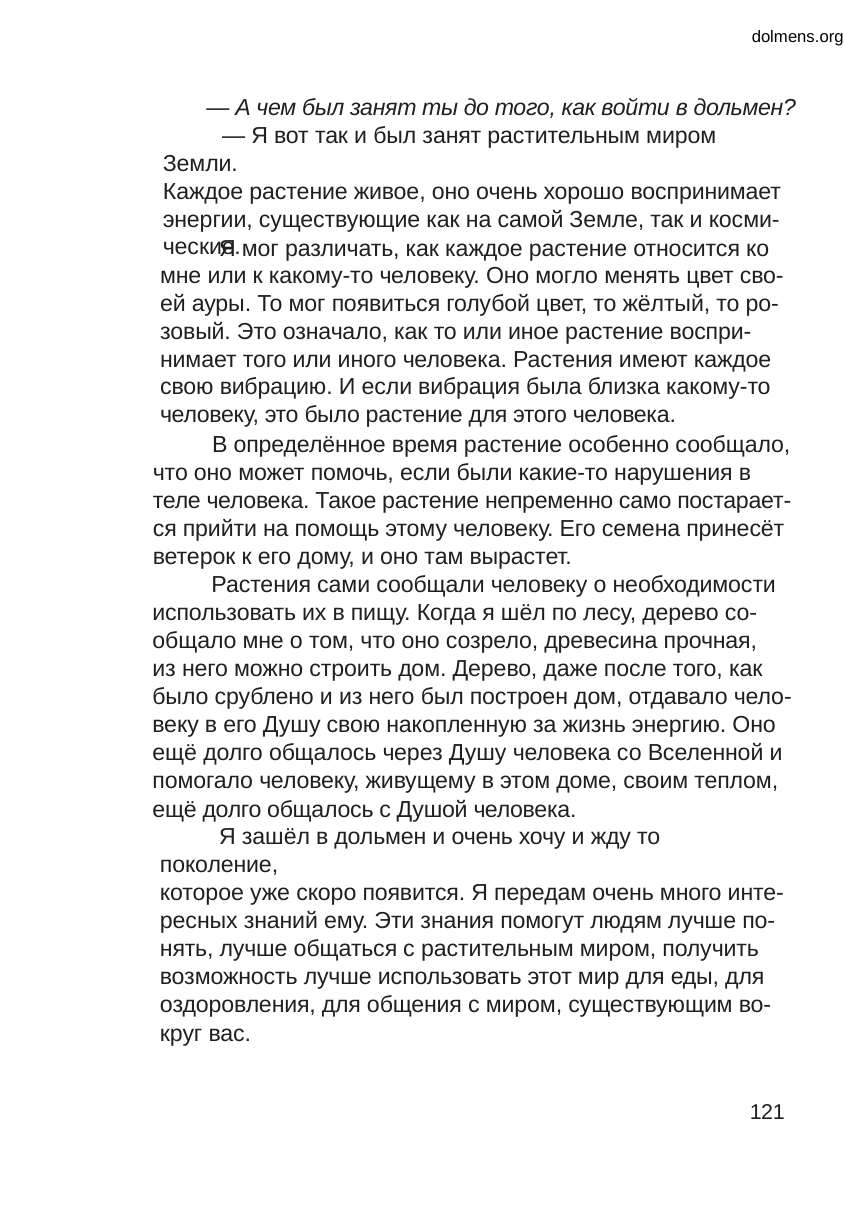

dolmens.org

— А чем был занят ты до того, как войти в дольмен?

— Я вот так и был занят растительным миром Земли.
Каждое растение живое, оно очень хорошо воспринимает
энергии, существующие как на самой Земле, так и косми-
ческие.

Я мог различать, как каждое растение относится ко
мне или к какому-то человеку. Оно могло менять цвет сво-
ей ауры. То мог появиться голубой цвет, то жёлтый, то ро-
зовый. Это означало, как то или иное растение воспри-
нимает того или иного человека. Растения имеют каждое
свою вибрацию. И если вибрация была близка какому-то
человеку, это было растение для этого человека.

В определённое время растение особенно сообщало,
что оно может помочь, если были какие-то нарушения в
теле человека. Такое растение непременно само постарает-
ся прийти на помощь этому человеку. Его семена принесёт
ветерок к его дому, и оно там вырастет.

Растения сами сообщали человеку о необходимости
использовать их в пищу. Когда я шёл по лесу, дерево со-
общало мне о том, что оно созрело, древесина прочная,
из него можно строить дом. Дерево, даже после того, как
было срублено и из него был построен дом, отдавало чело-
веку в его Душу свою накопленную за жизнь энергию. Оно
ещё долго общалось через Душу человека со Вселенной и
помогало человеку, живущему в этом доме, своим теплом,
ещё долго общалось с Душой человека.

Я зашёл в дольмен и очень хочу и жду то поколение,
которое уже скоро появится. Я передам очень много инте-
ресных знаний ему. Эти знания помогут людям лучше по-
нять, лучше общаться с растительным миром, получить
возможность лучше использовать этот мир для еды, для
оздоровления, для общения с миром, существующим во-
круг вас.

121